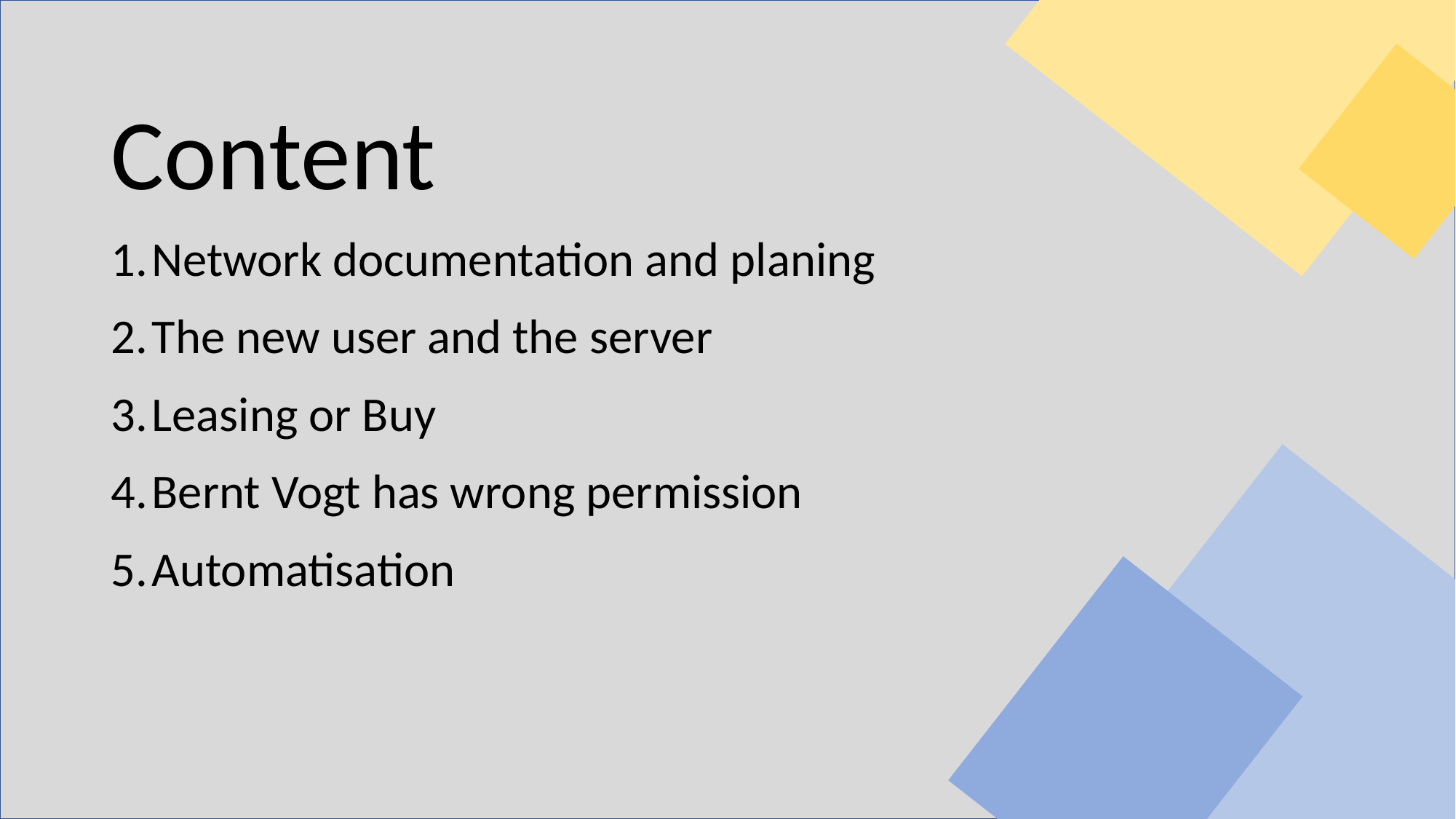

# Content

Network documentation and planing
The new user and the server
Leasing or Buy
Bernt Vogt has wrong permission
Automatisation